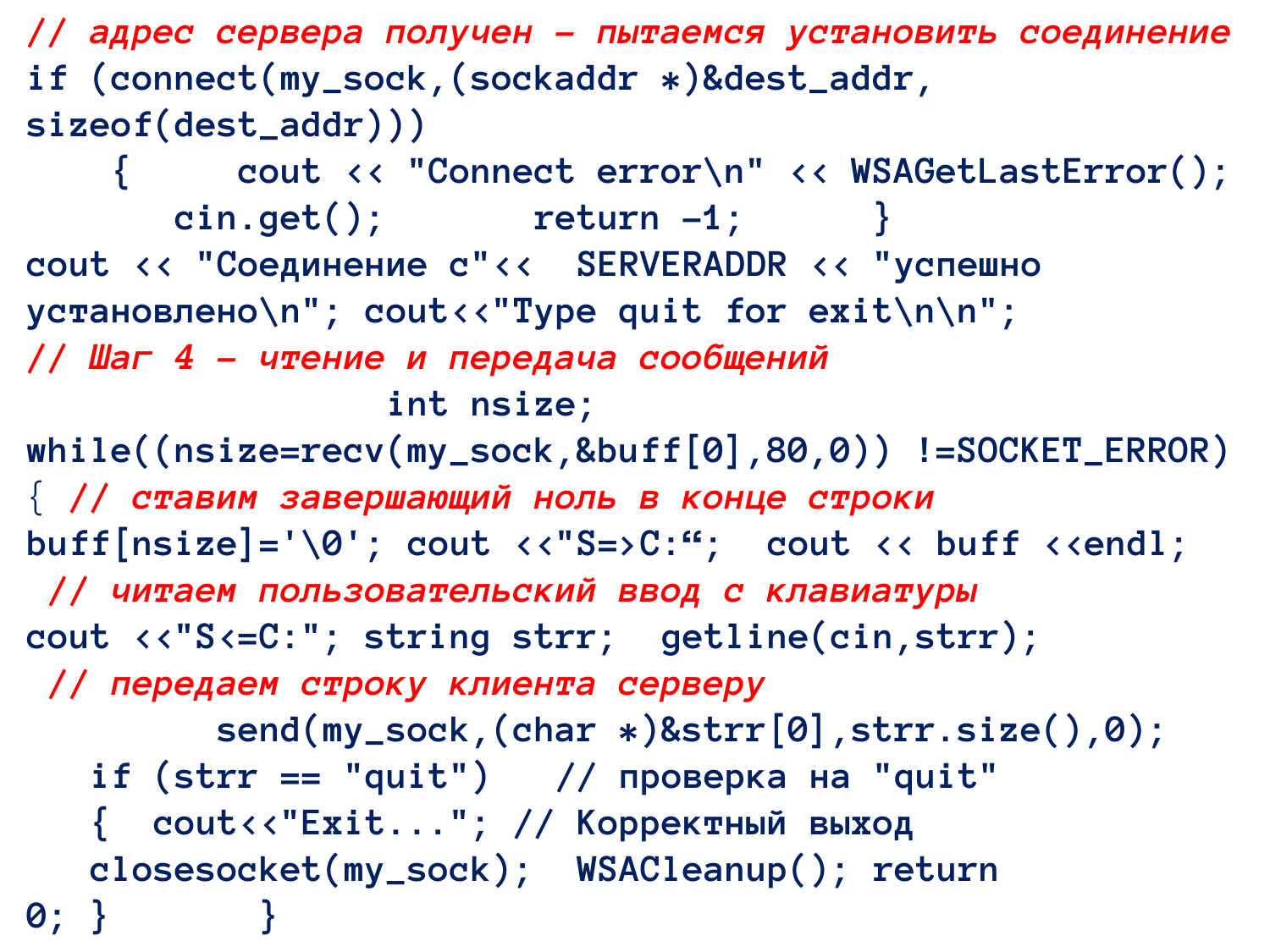

// адрес сервера получен – пытаемся установить соединение
if (connect(my_sock,(sockaddr *)&dest_addr,  sizeof(dest_addr)))
    {     cout << "Connect error\n" << WSAGetLastError();
	 cin.get();       return -1;      }
cout << "Соединение с"<<  SERVERADDR << "успешно установлено\n"; cout<<"Type quit for exit\n\n";
// Шаг 4 - чтение и передача сообщений
                 int nsize;
while((nsize=recv(my_sock,&buff[0],80,0)) !=SOCKET_ERROR)  { // ставим завершающий ноль в конце строки
buff[nsize]='\0'; cout <<"S=>C:“;  cout << buff <<endl;
 // читаем пользовательский ввод с клавиатуры
cout <<"S<=C:"; string strr;  getline(cin,strr);
 // передаем строку клиента серверу
         send(my_sock,(char *)&strr[0],strr.size(),0);
   if (strr == "quit")   // проверка на "quit"
   {  cout<<"Exit..."; // Корректный выход
   closesocket(my_sock);  WSACleanup(); return 0; }       }